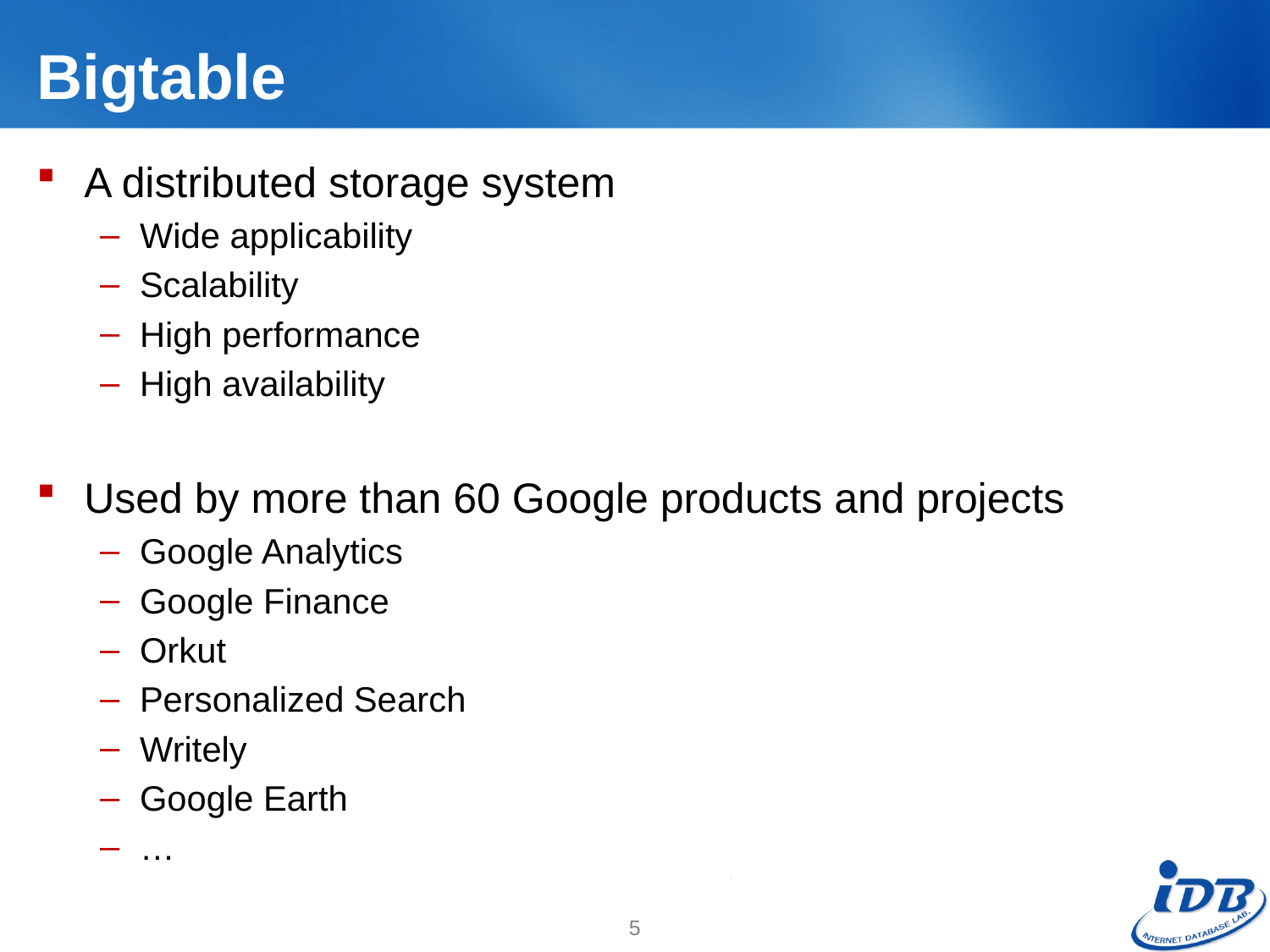

# Bigtable
A distributed storage system
Wide applicability
Scalability
High performance
High availability

Used by more than 60 Google products and projects
Google Analytics
Google Finance
Orkut
Personalized Search
Writely
Google Earth
…

5